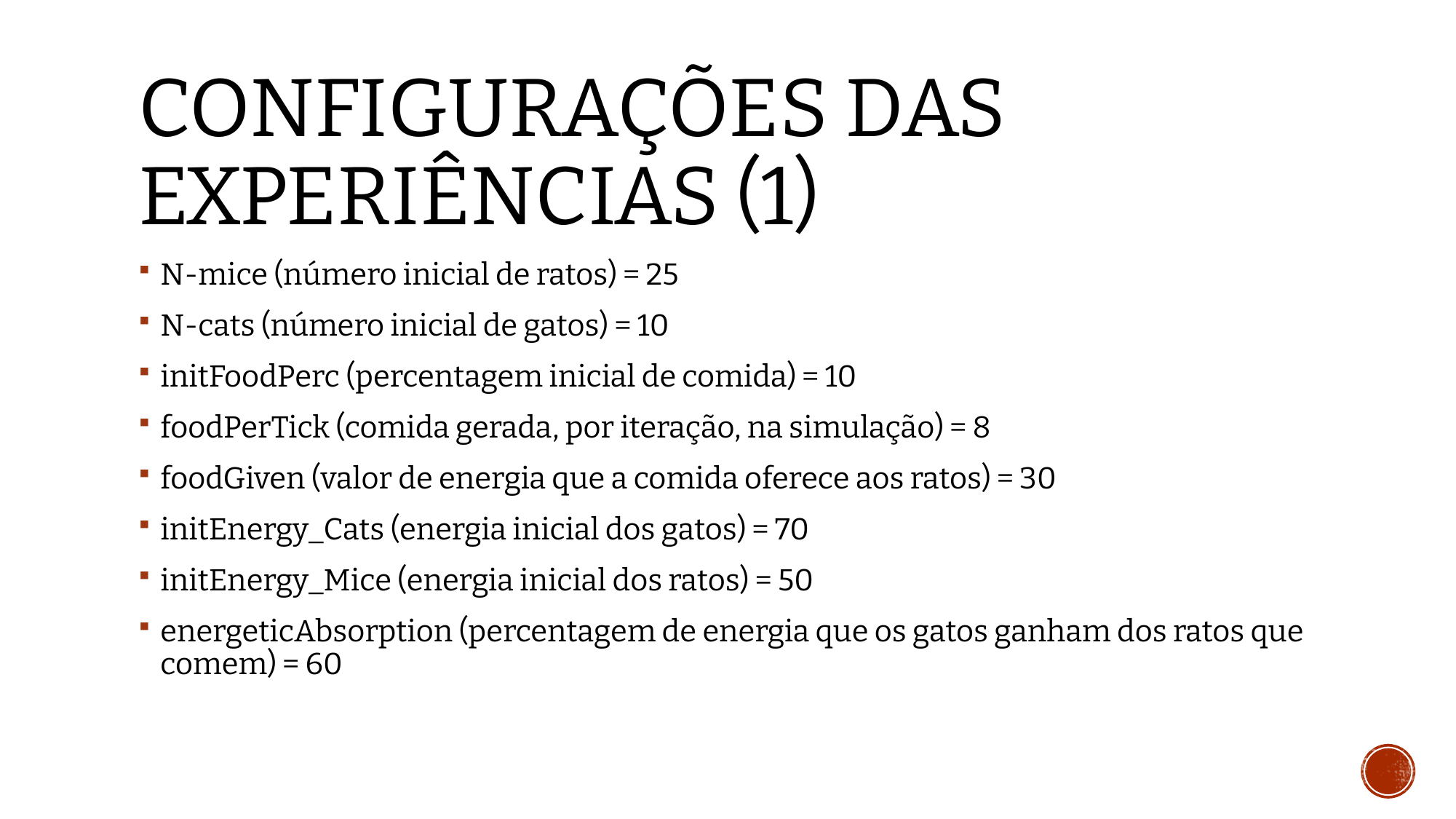

# Configurações das experiências (1)
N-mice (número inicial de ratos) = 25
N-cats (número inicial de gatos) = 10
initFoodPerc (percentagem inicial de comida) = 10
foodPerTick (comida gerada, por iteração, na simulação) = 8
foodGiven (valor de energia que a comida oferece aos ratos) = 30
initEnergy_Cats (energia inicial dos gatos) = 70
initEnergy_Mice (energia inicial dos ratos) = 50
energeticAbsorption (percentagem de energia que os gatos ganham dos ratos que comem) = 60